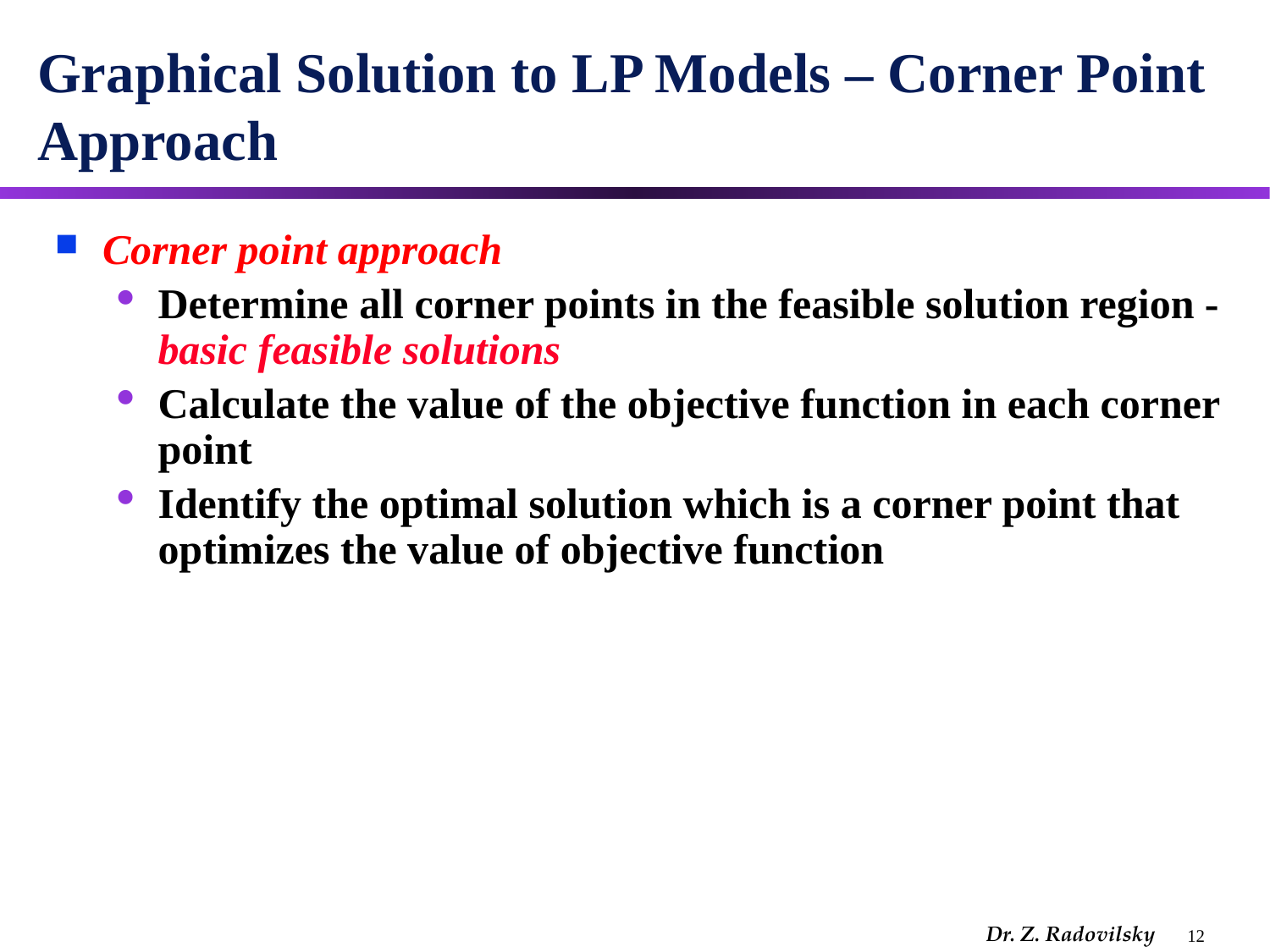

# Graphical Solution to LP Models – Corner Point Approach
Corner point approach
Determine all corner points in the feasible solution region -basic feasible solutions
Calculate the value of the objective function in each corner point
Identify the optimal solution which is a corner point that optimizes the value of objective function